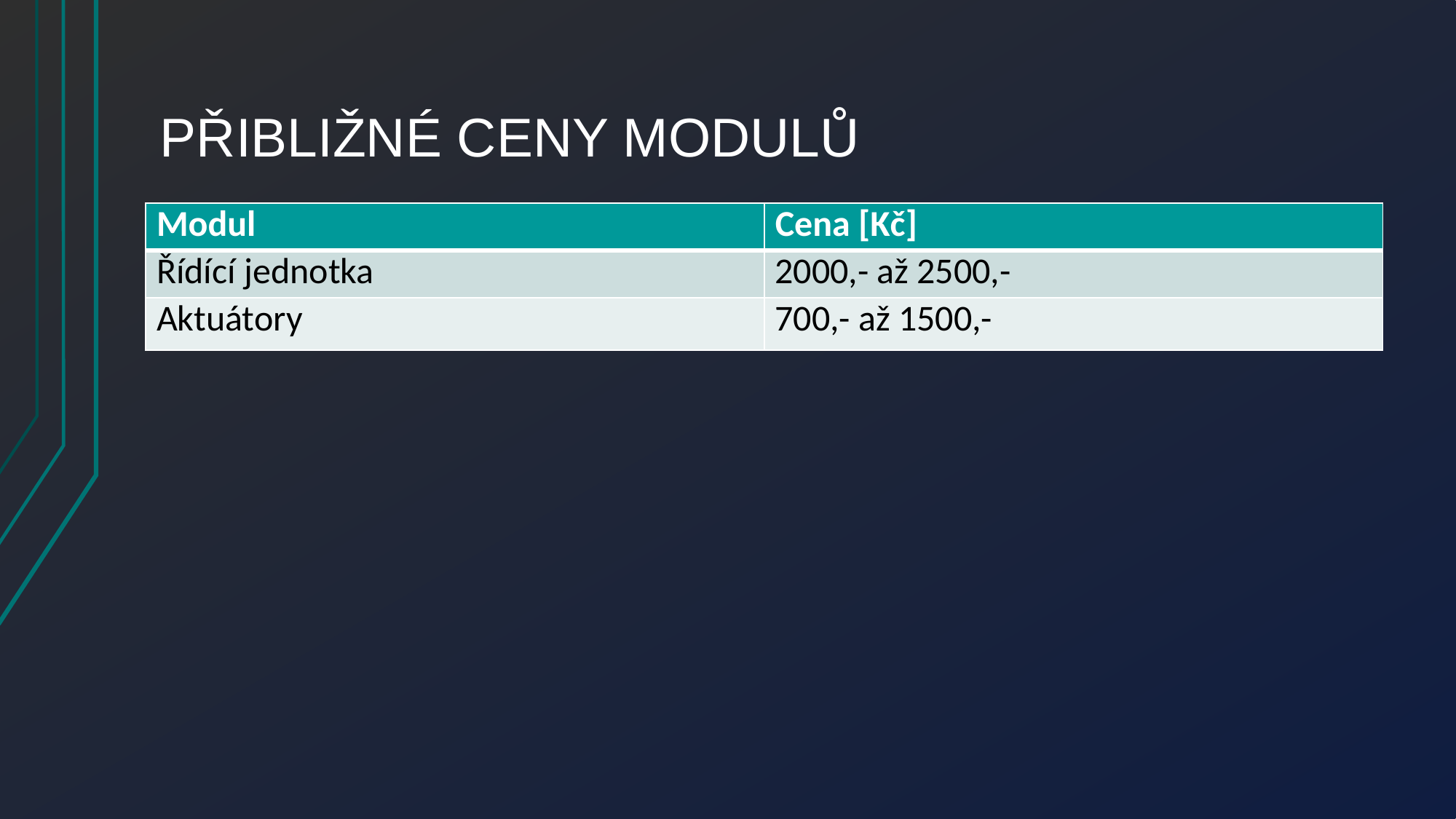

# Přibližné CENY MODULŮ
| Modul | Cena [Kč] |
| --- | --- |
| Řídící jednotka | 2000,- až 2500,- |
| Aktuátory | 700,- až 1500,- |